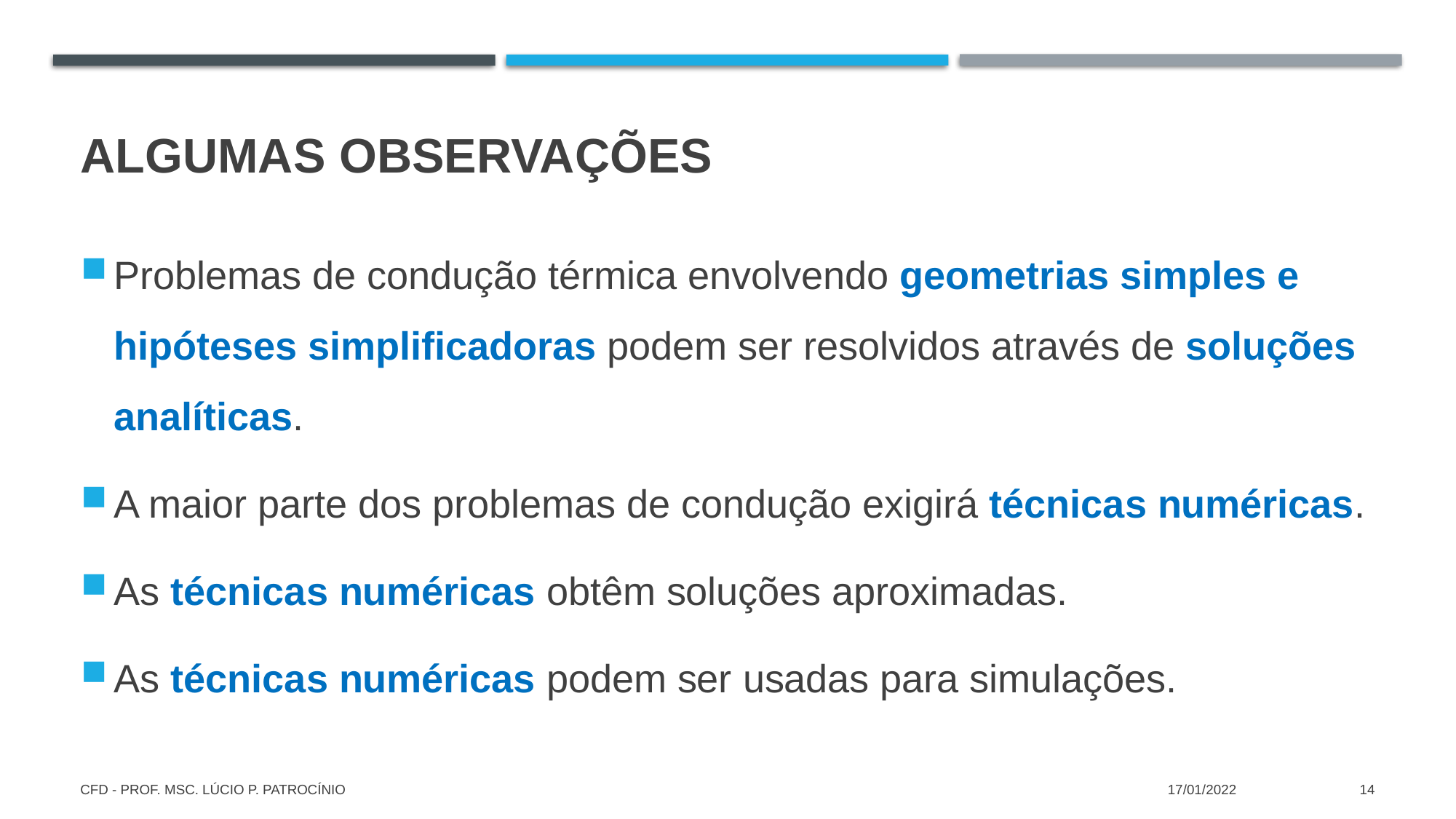

# Algumas observações
Problemas de condução térmica envolvendo geometrias simples e hipóteses simplificadoras podem ser resolvidos através de soluções analíticas.
A maior parte dos problemas de condução exigirá técnicas numéricas.
As técnicas numéricas obtêm soluções aproximadas.
As técnicas numéricas podem ser usadas para simulações.
CFD - Prof. MSc. Lúcio P. Patrocínio
17/01/2022
14